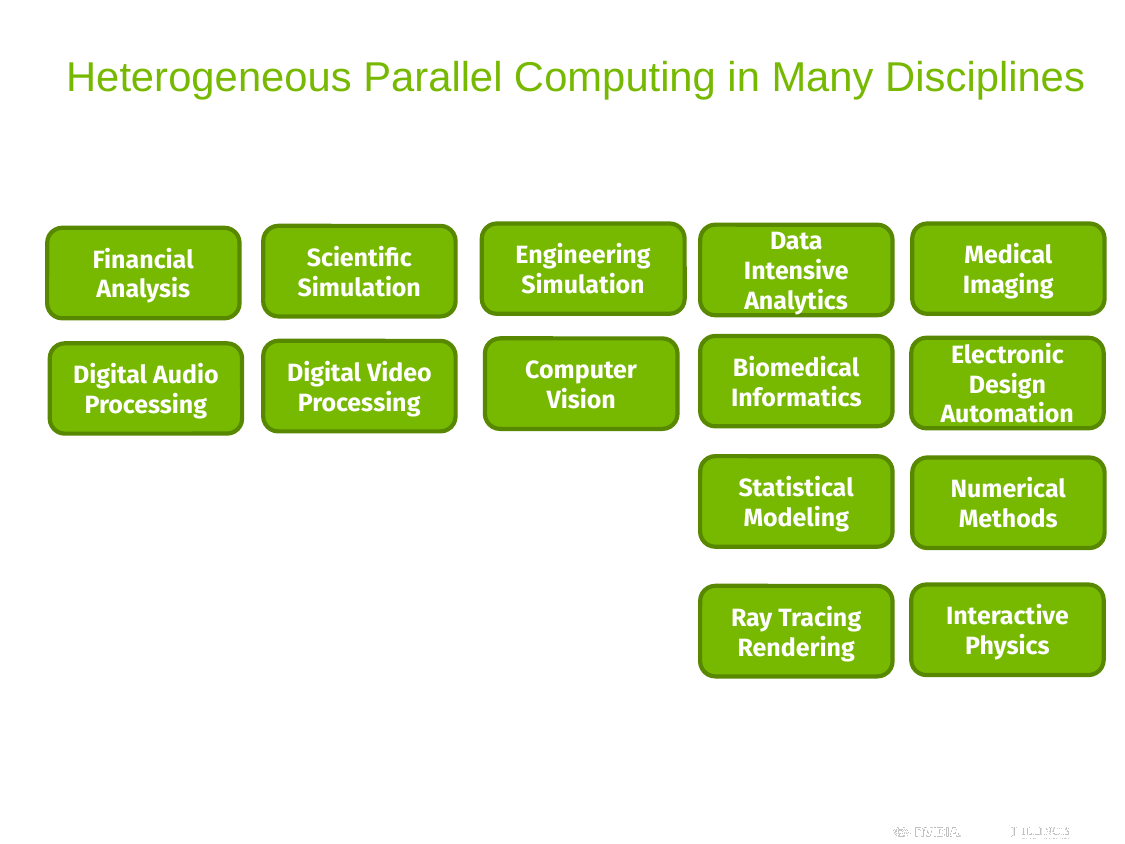

# Heterogeneous Parallel Computing in Many Disciplines
Engineering Simulation
Medical Imaging
Data Intensive Analytics
Scientific Simulation
Financial Analysis
Biomedical Informatics
Electronic Design Automation
Computer Vision
Digital Video Processing
Digital Audio Processing
Statistical Modeling
Numerical Methods
Interactive Physics
Ray Tracing Rendering
13